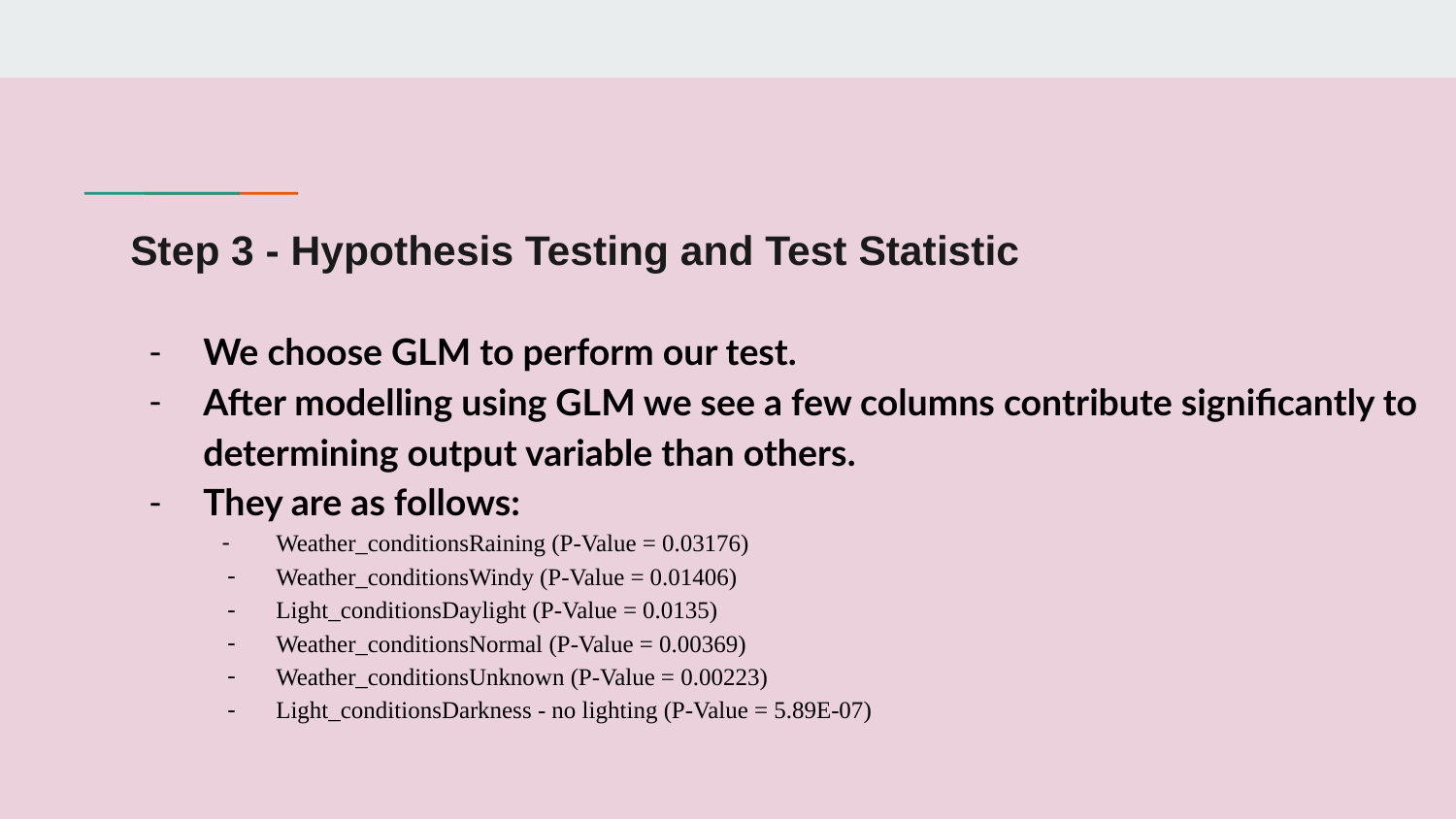

# Step 3 - Hypothesis Testing and Test Statistic
We choose GLM to perform our test.
After modelling using GLM we see a few columns contribute significantly to determining output variable than others.
They are as follows:
Weather_conditionsRaining (P-Value = 0.03176)
Weather_conditionsWindy (P-Value = 0.01406)
Light_conditionsDaylight (P-Value = 0.0135)
Weather_conditionsNormal (P-Value = 0.00369)
Weather_conditionsUnknown (P-Value = 0.00223)
Light_conditionsDarkness - no lighting (P-Value = 5.89E-07)